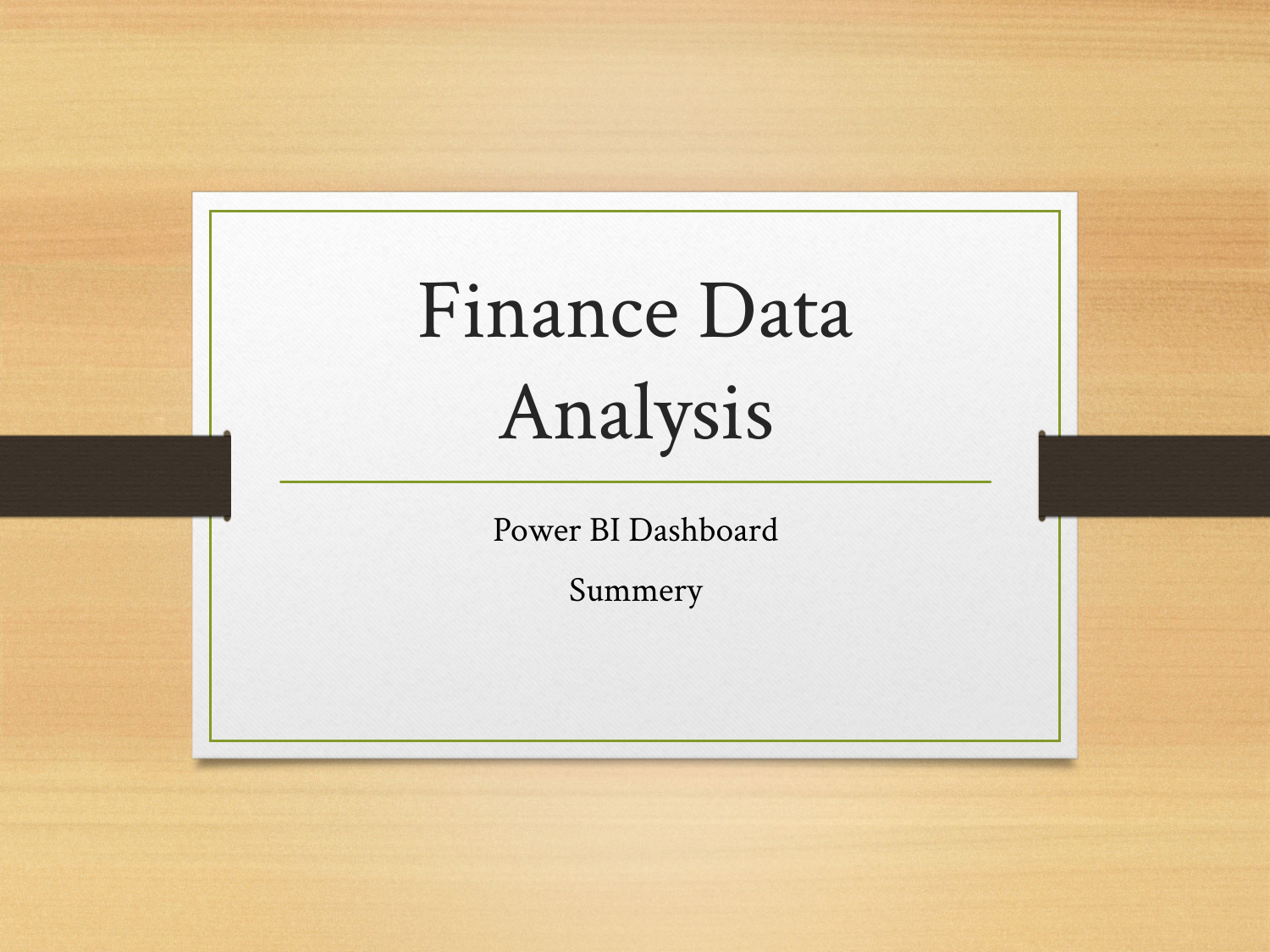

# Finance Data Analysis
Power BI Dashboard
Summery